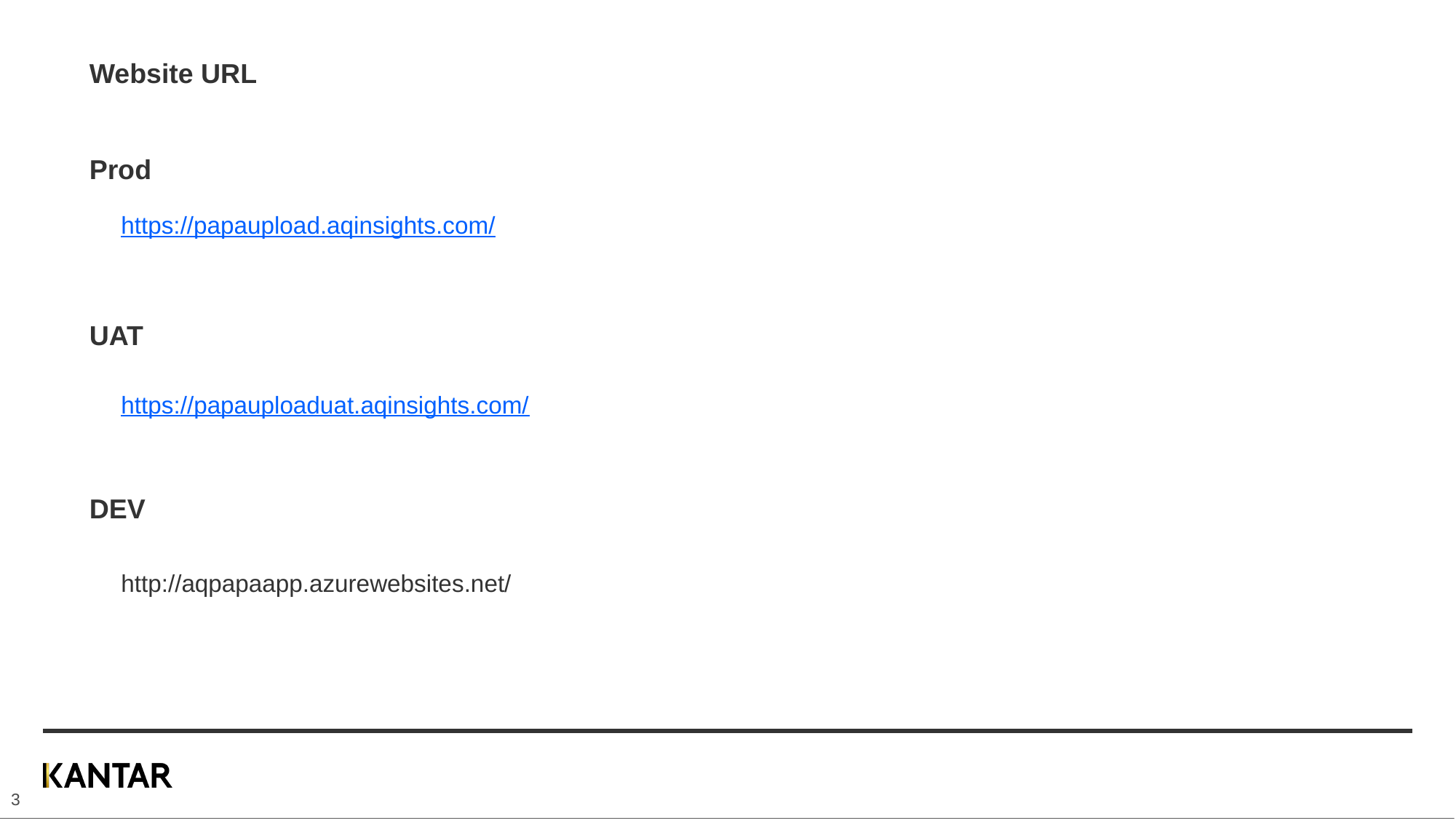

Website URL
Prod
https://papaupload.aqinsights.com/
UAT
https://papauploaduat.aqinsights.com/
DEV
http://aqpapaapp.azurewebsites.net/
3